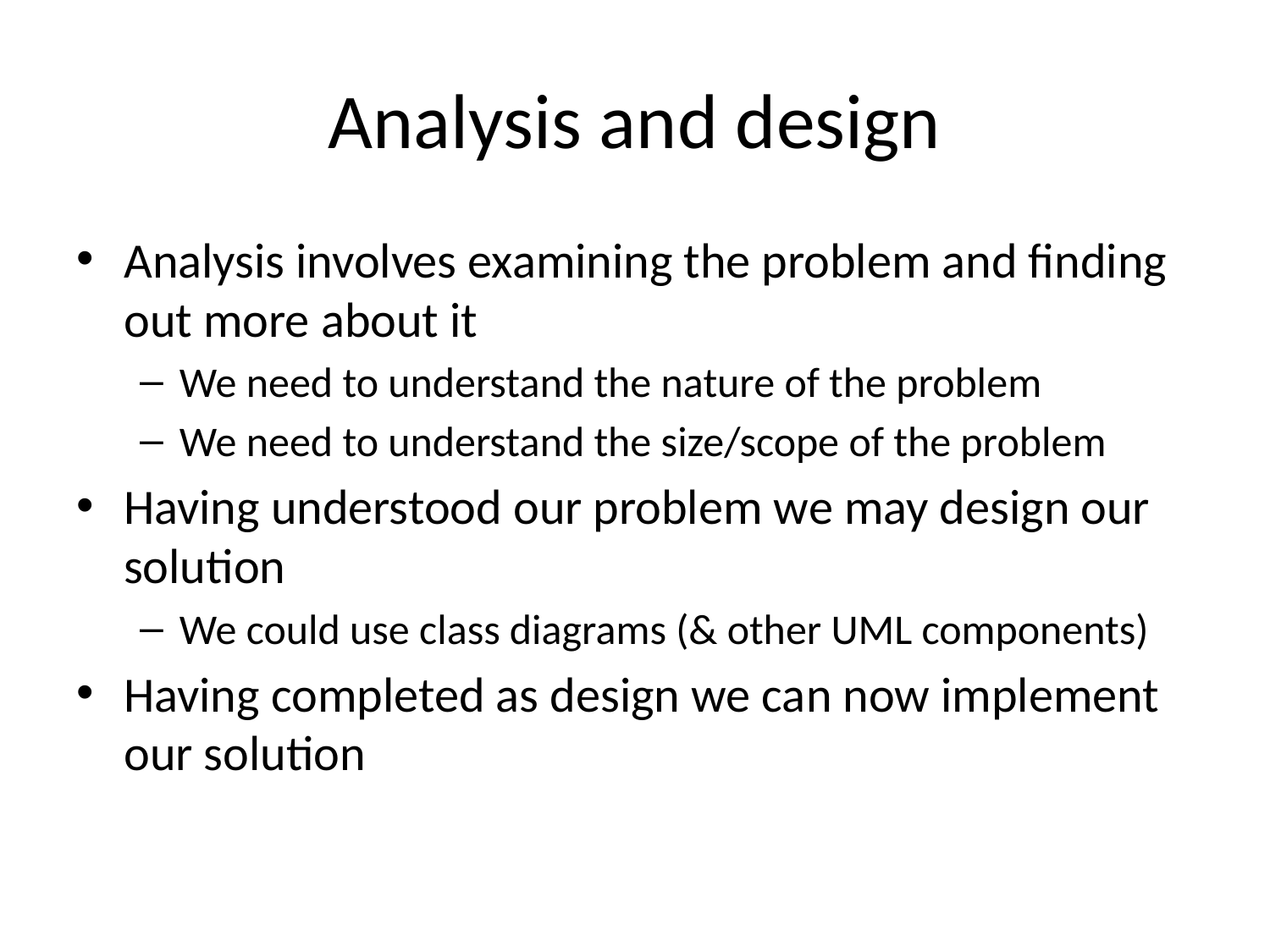

# Analysis and design
Analysis involves examining the problem and finding out more about it
We need to understand the nature of the problem
We need to understand the size/scope of the problem
Having understood our problem we may design our solution
We could use class diagrams (& other UML components)
Having completed as design we can now implement our solution